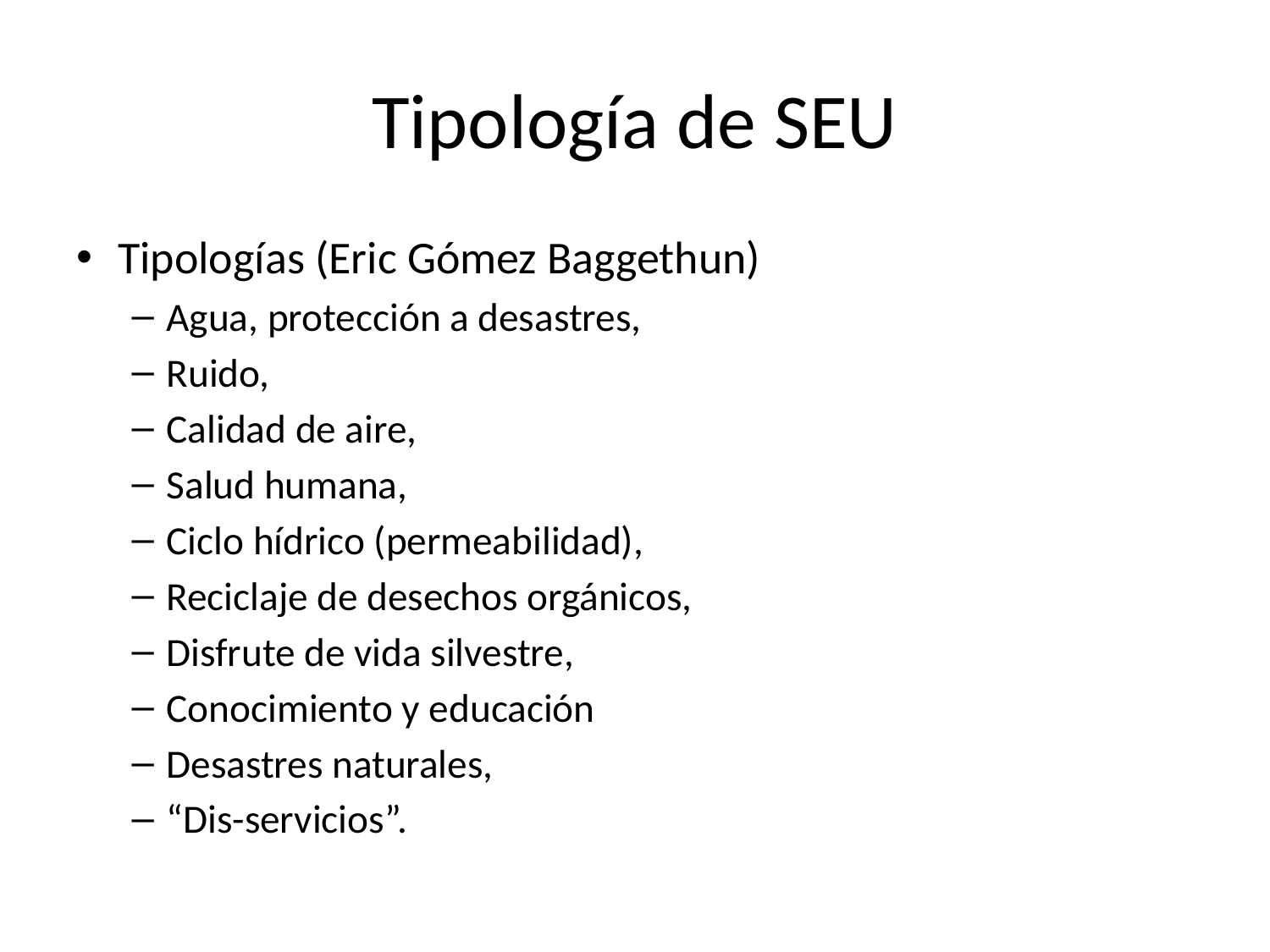

# Tipología de SEU
Tipologías (Eric Gómez Baggethun)
Agua, protección a desastres,
Ruido,
Calidad de aire,
Salud humana,
Ciclo hídrico (permeabilidad),
Reciclaje de desechos orgánicos,
Disfrute de vida silvestre,
Conocimiento y educación
Desastres naturales,
“Dis-servicios”.